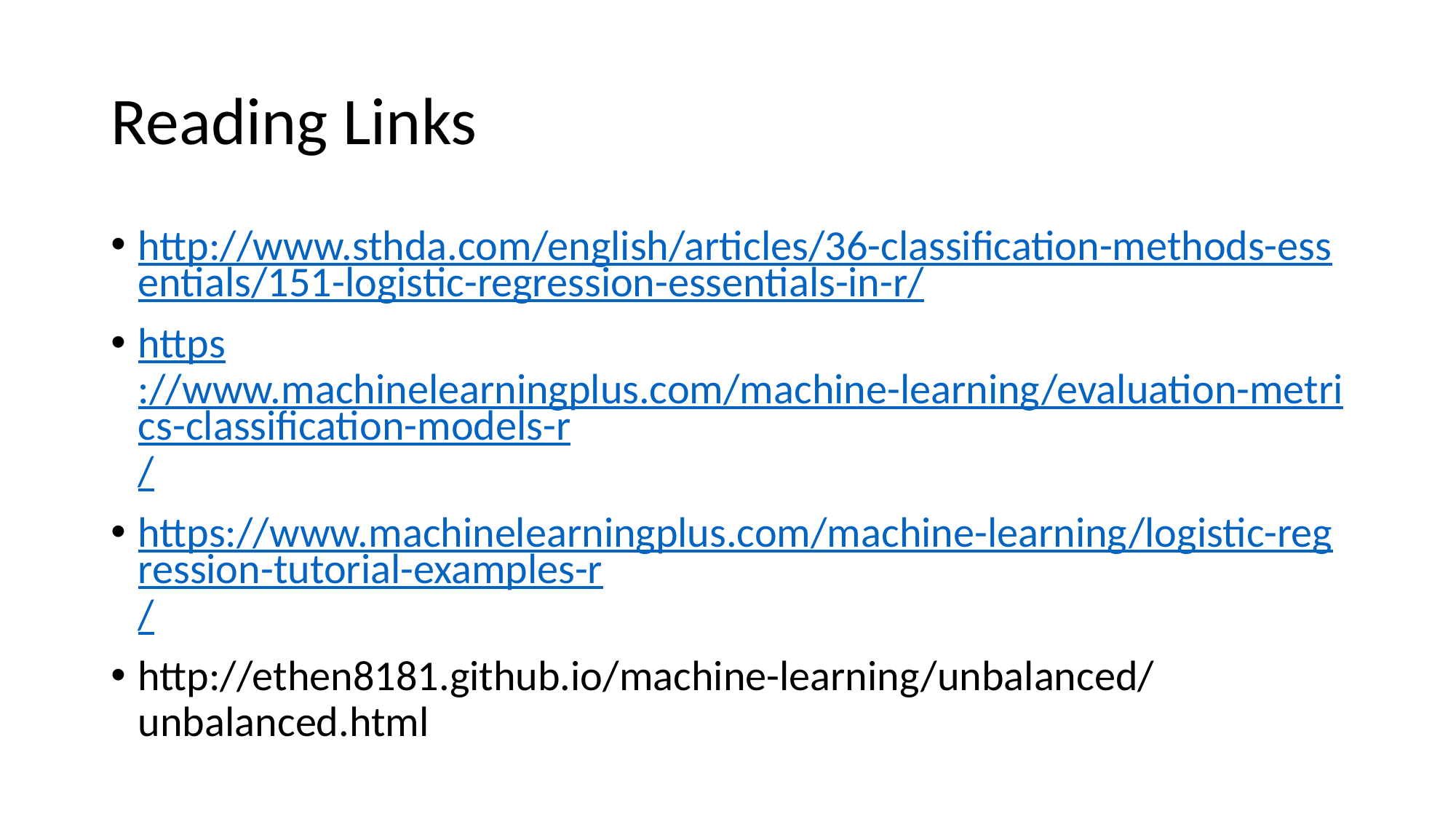

# Reading Links
http://www.sthda.com/english/articles/36-classification-methods-essentials/151-logistic-regression-essentials-in-r/
https://www.machinelearningplus.com/machine-learning/evaluation-metrics-classification-models-r/
https://www.machinelearningplus.com/machine-learning/logistic-regression-tutorial-examples-r/
http://ethen8181.github.io/machine-learning/unbalanced/unbalanced.html